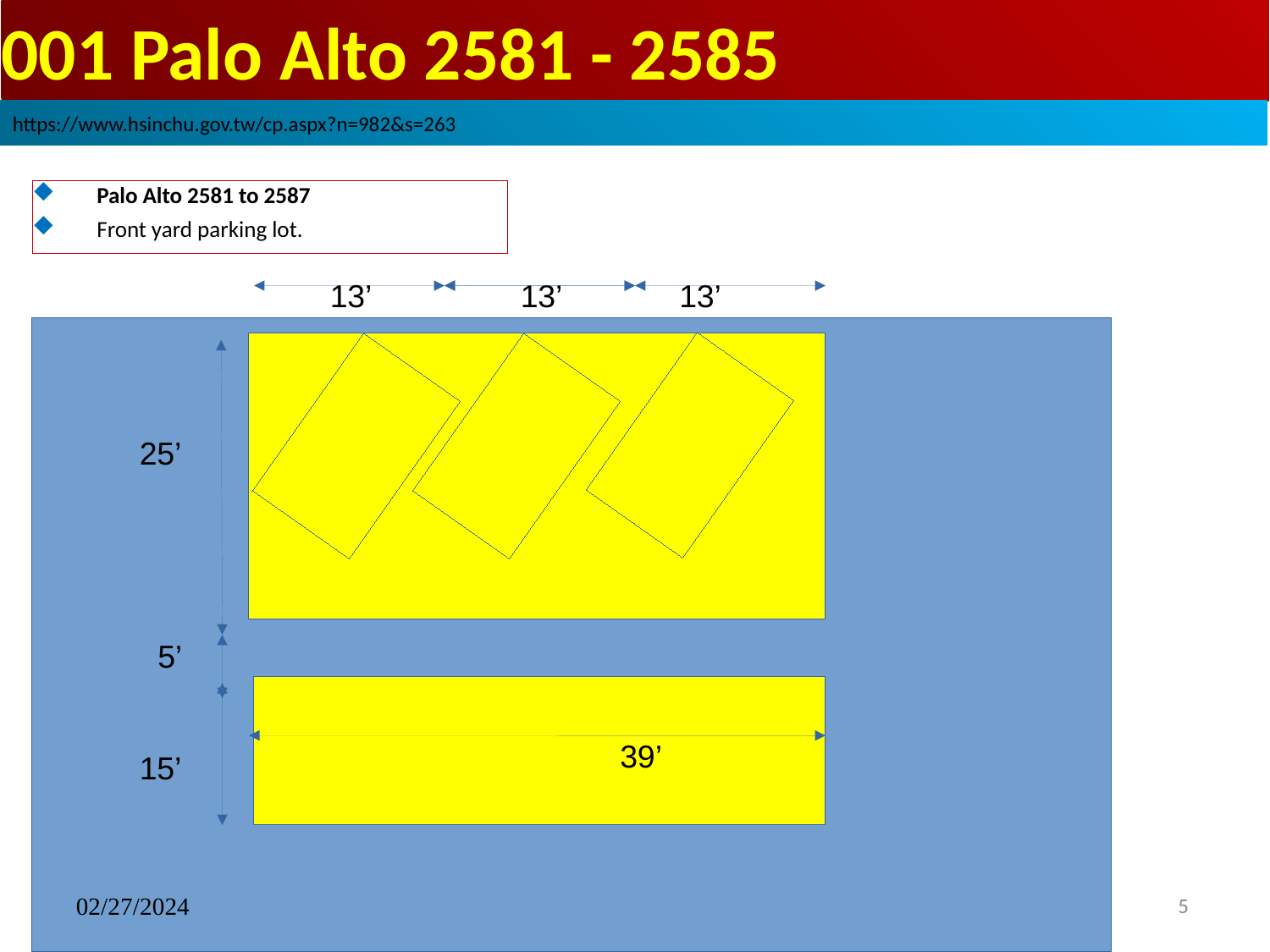

# 001 Palo Alto 2581 - 2585
https://www.hsinchu.gov.tw/cp.aspx?n=982&s=263
Palo Alto 2581 to 2587
Front yard parking lot.

13’
13’
13’

25’
5’

39’

15’
02/27/2024
5